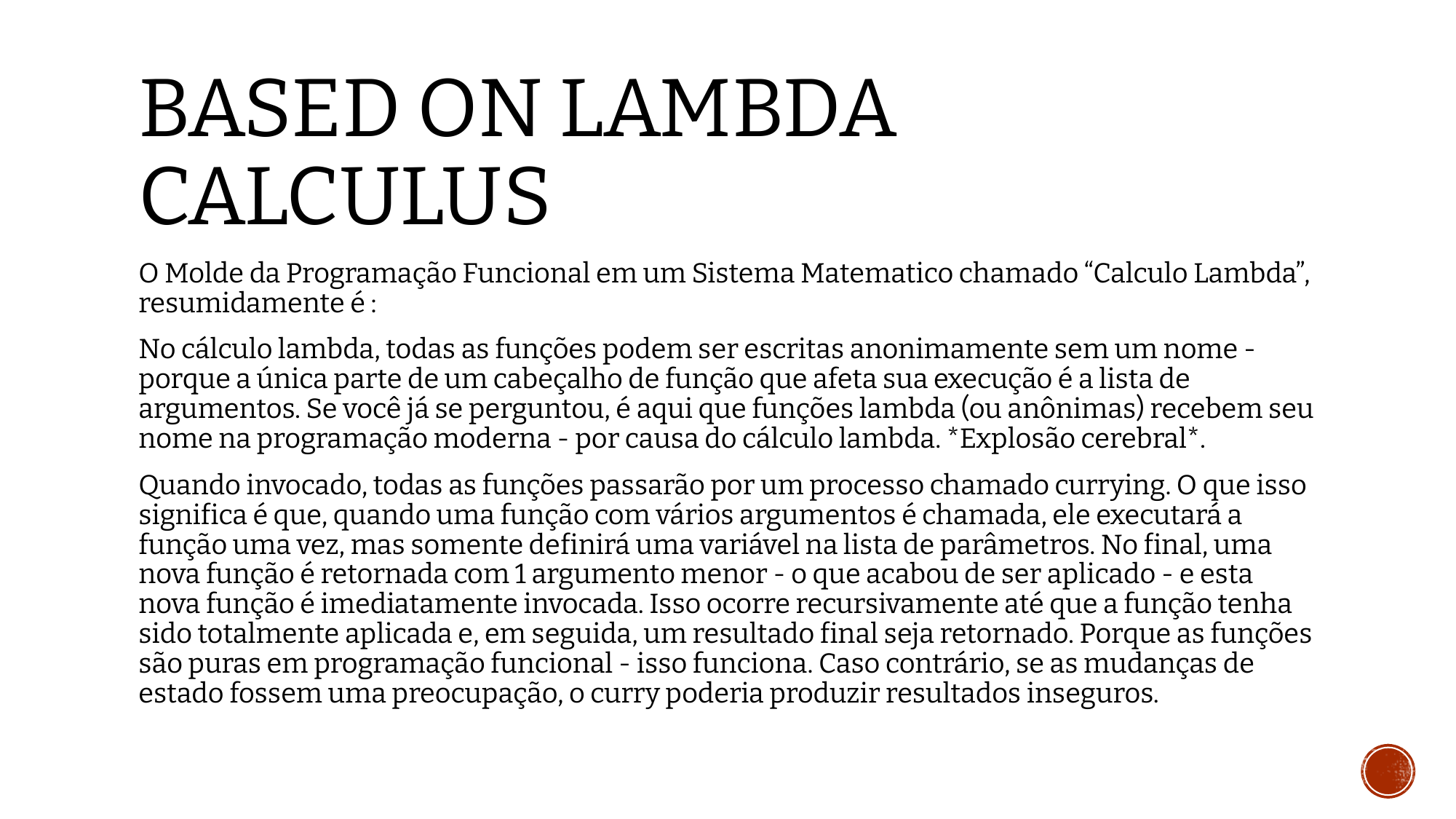

# Based on Lambda Calculus
O Molde da Programação Funcional em um Sistema Matematico chamado “Calculo Lambda”, resumidamente é :
No cálculo lambda, todas as funções podem ser escritas anonimamente sem um nome - porque a única parte de um cabeçalho de função que afeta sua execução é a lista de argumentos. Se você já se perguntou, é aqui que funções lambda (ou anônimas) recebem seu nome na programação moderna - por causa do cálculo lambda. *Explosão cerebral*.
Quando invocado, todas as funções passarão por um processo chamado currying. O que isso significa é que, quando uma função com vários argumentos é chamada, ele executará a função uma vez, mas somente definirá uma variável na lista de parâmetros. No final, uma nova função é retornada com 1 argumento menor - o que acabou de ser aplicado - e esta nova função é imediatamente invocada. Isso ocorre recursivamente até que a função tenha sido totalmente aplicada e, em seguida, um resultado final seja retornado. Porque as funções são puras em programação funcional - isso funciona. Caso contrário, se as mudanças de estado fossem uma preocupação, o curry poderia produzir resultados inseguros.